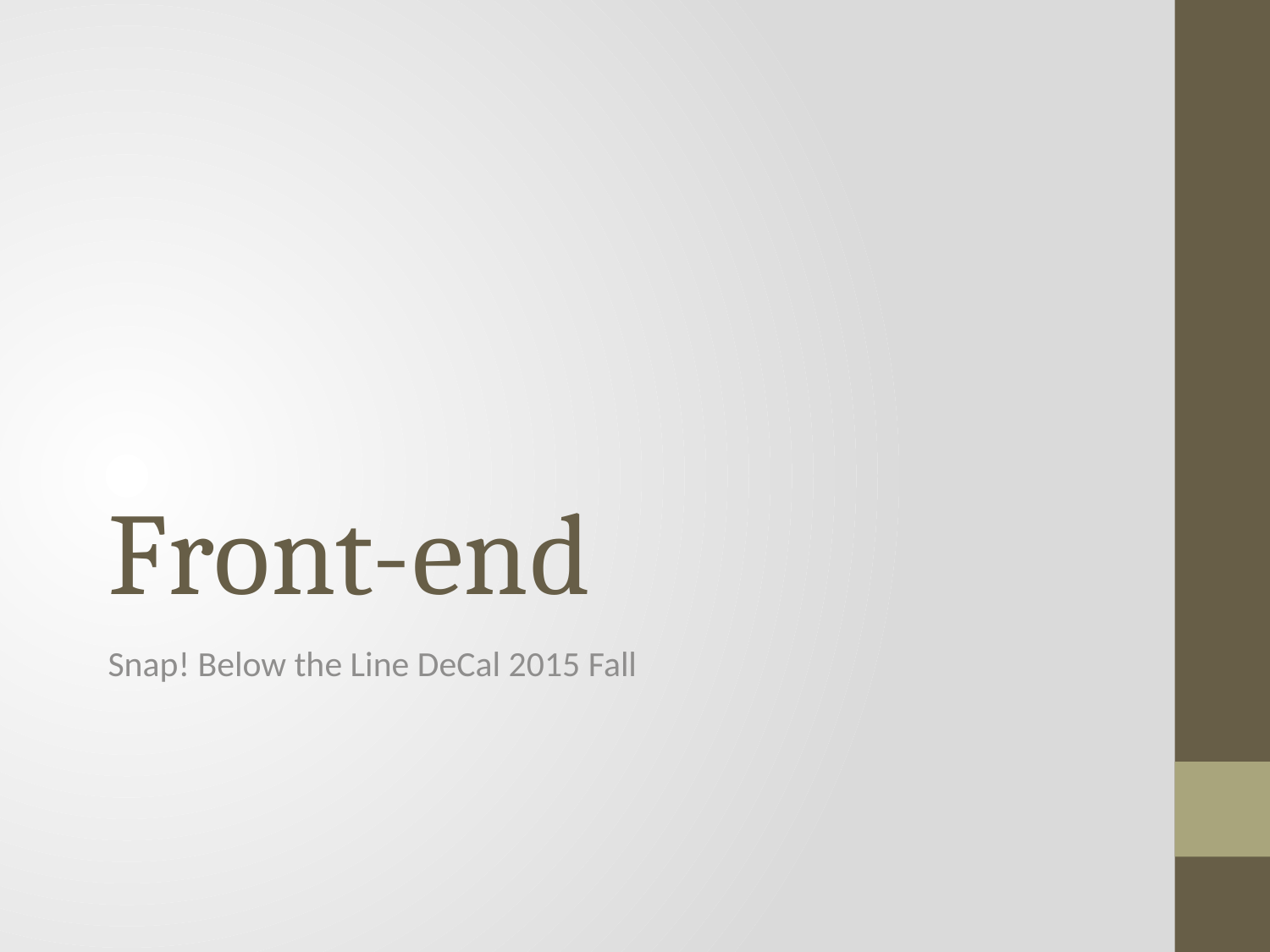

# Front-end
Snap! Below the Line DeCal 2015 Fall